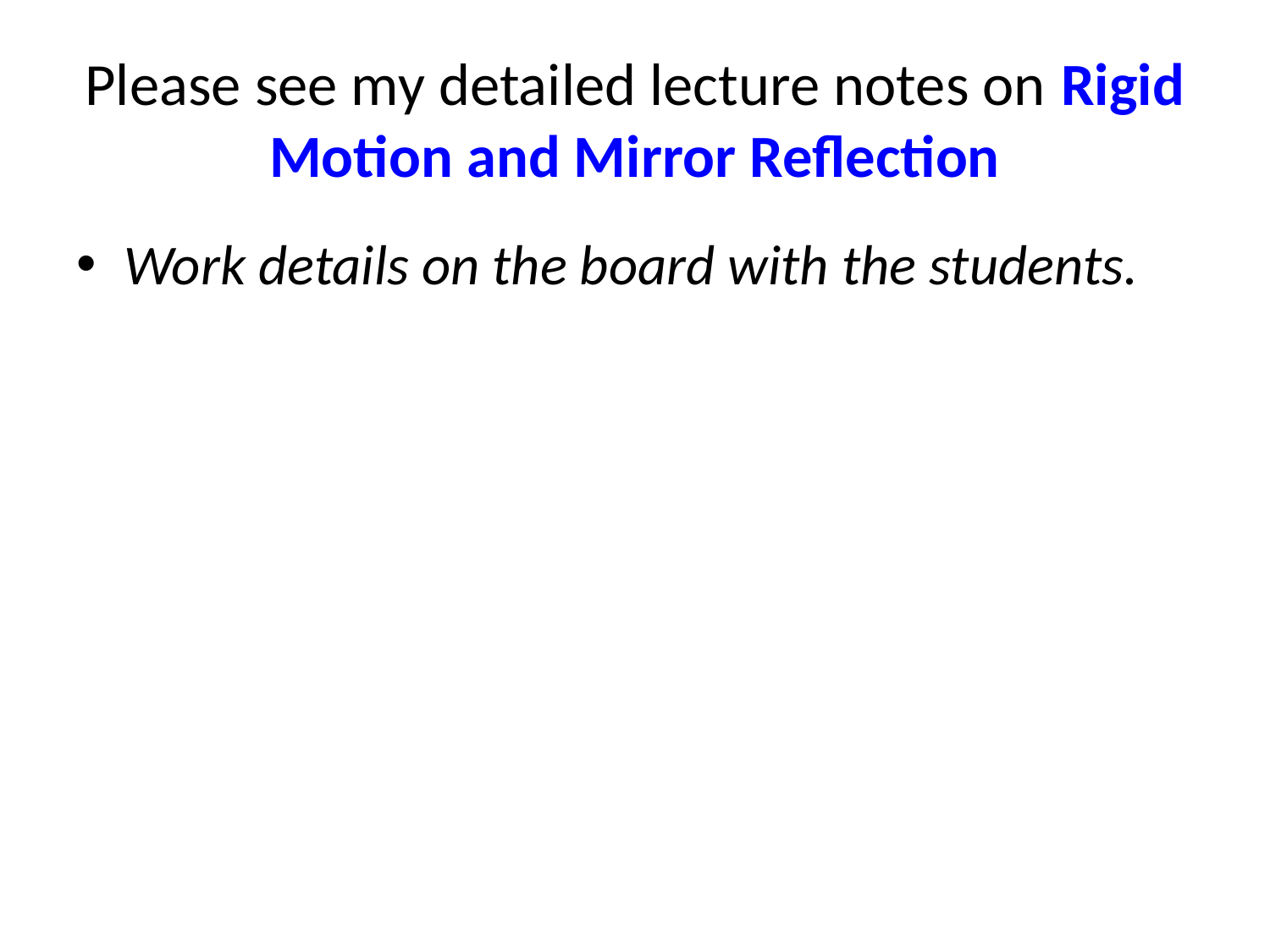

# Please see my detailed lecture notes on Rigid Motion and Mirror Reflection
Work details on the board with the students.